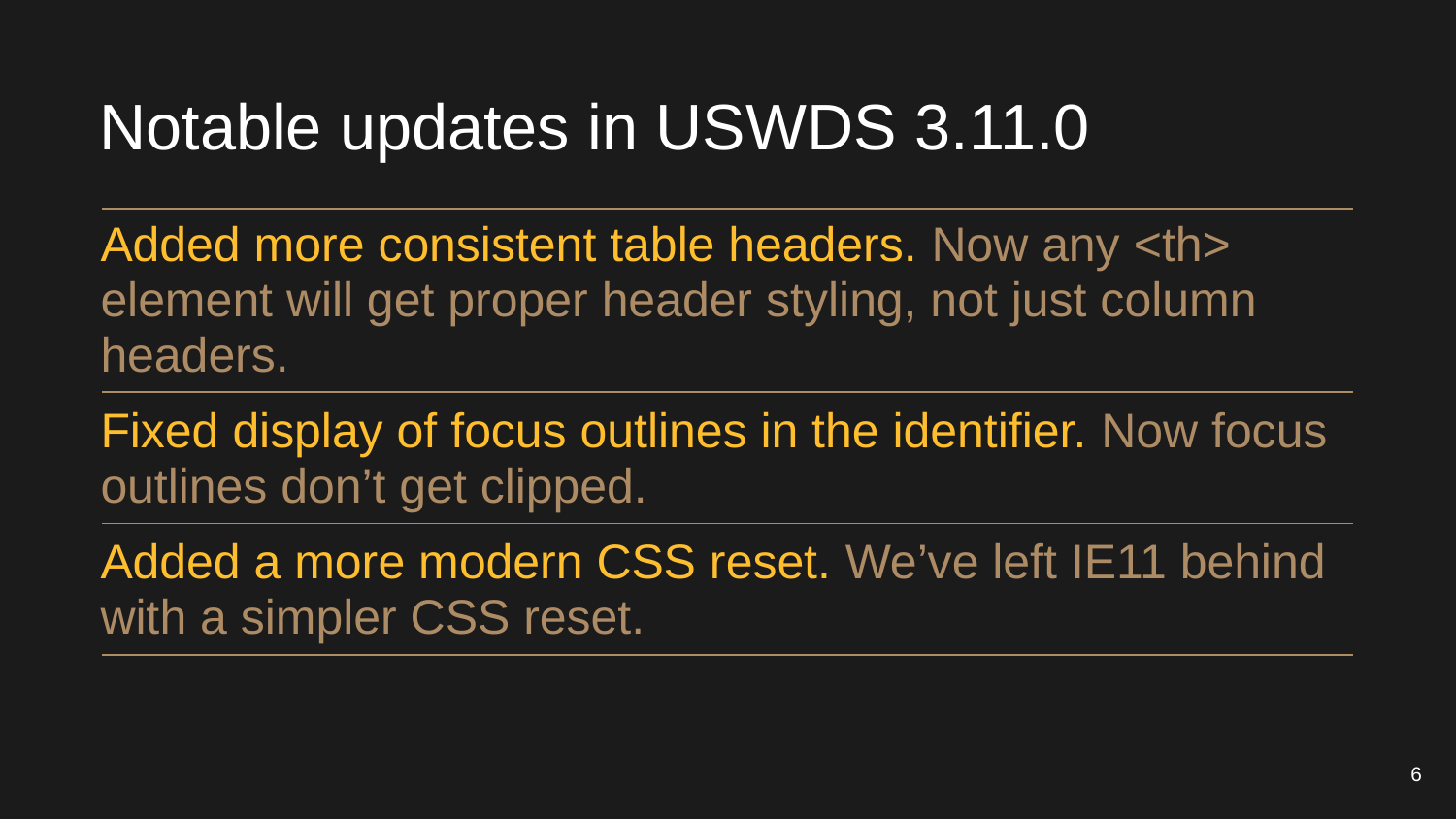

# Notable updates in USWDS 3.11.0
Added more consistent table headers. Now any <th> element will get proper header styling, not just column headers.
Fixed display of focus outlines in the identifier. Now focus outlines don’t get clipped.
Added a more modern CSS reset. We’ve left IE11 behind with a simpler CSS reset.
6